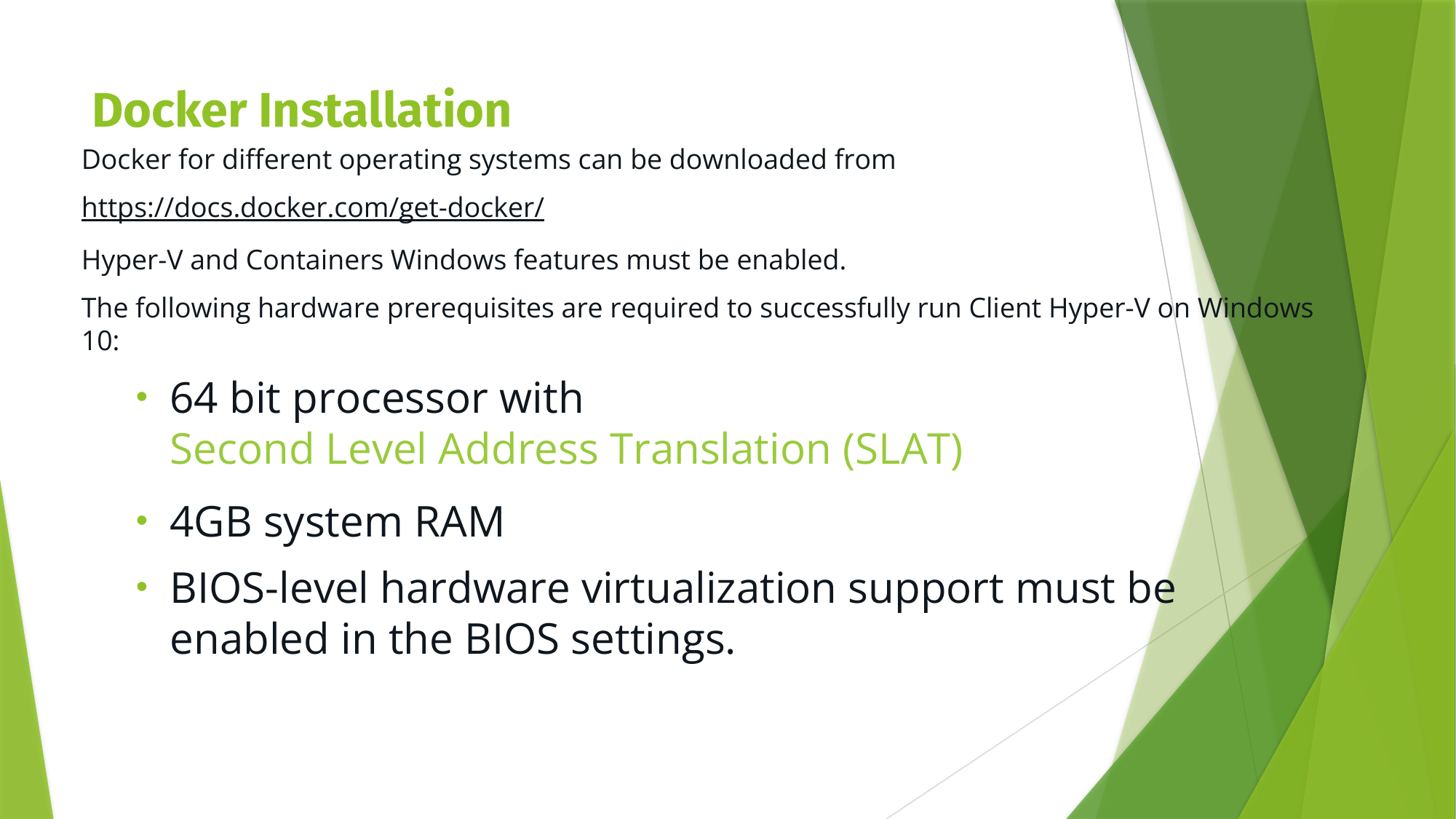

# Docker Installation
Docker for different operating systems can be downloaded from
https://docs.docker.com/get-docker/
Hyper-V and Containers Windows features must be enabled.
The following hardware prerequisites are required to successfully run Client Hyper-V on Windows 10:
64 bit processor with Second Level Address Translation (SLAT)
4GB system RAM
BIOS-level hardware virtualization support must be enabled in the BIOS settings.